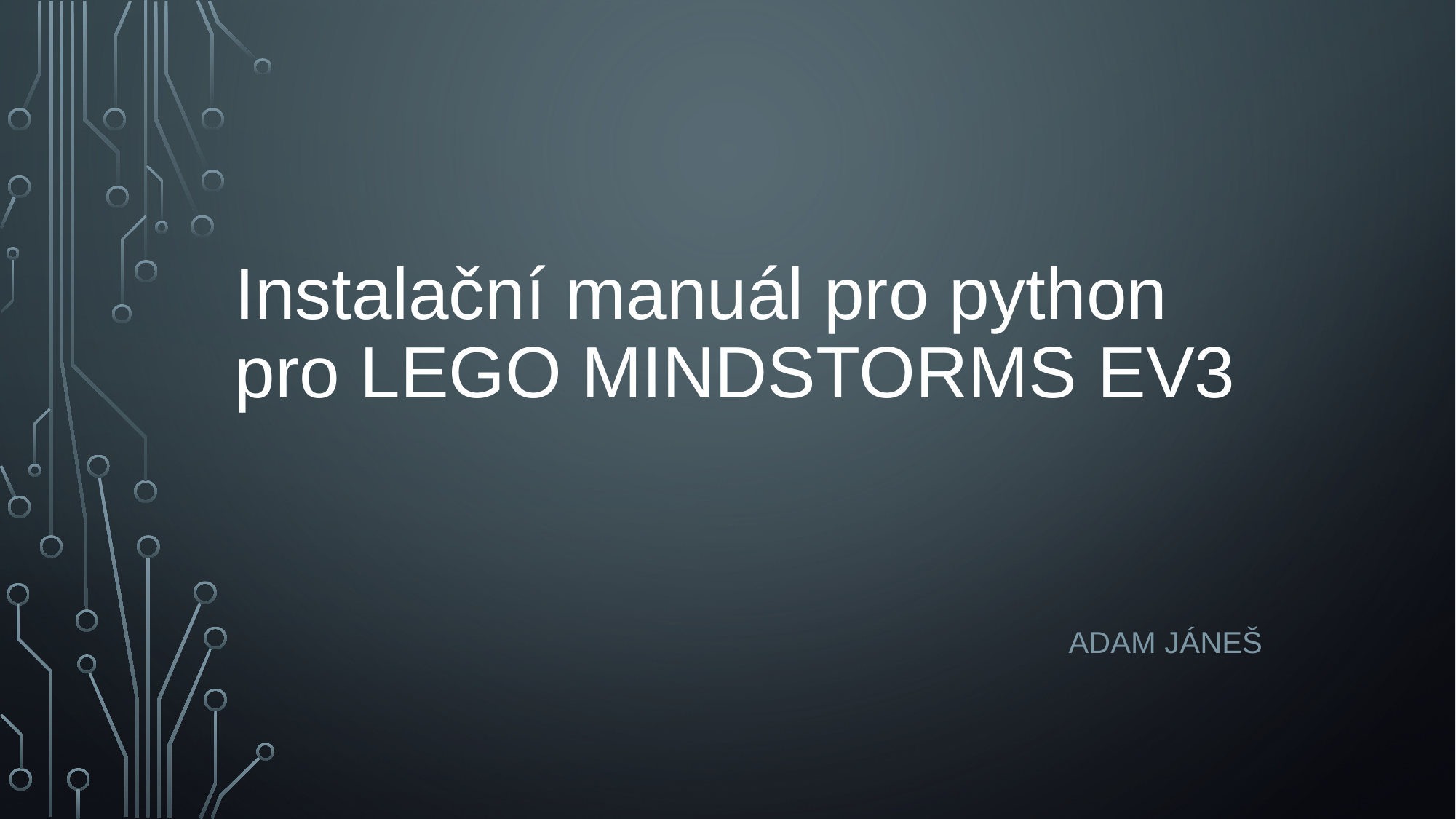

# Instalační manuál pro python pro LEGO MINDSTORMS EV3
Adam Jáneš